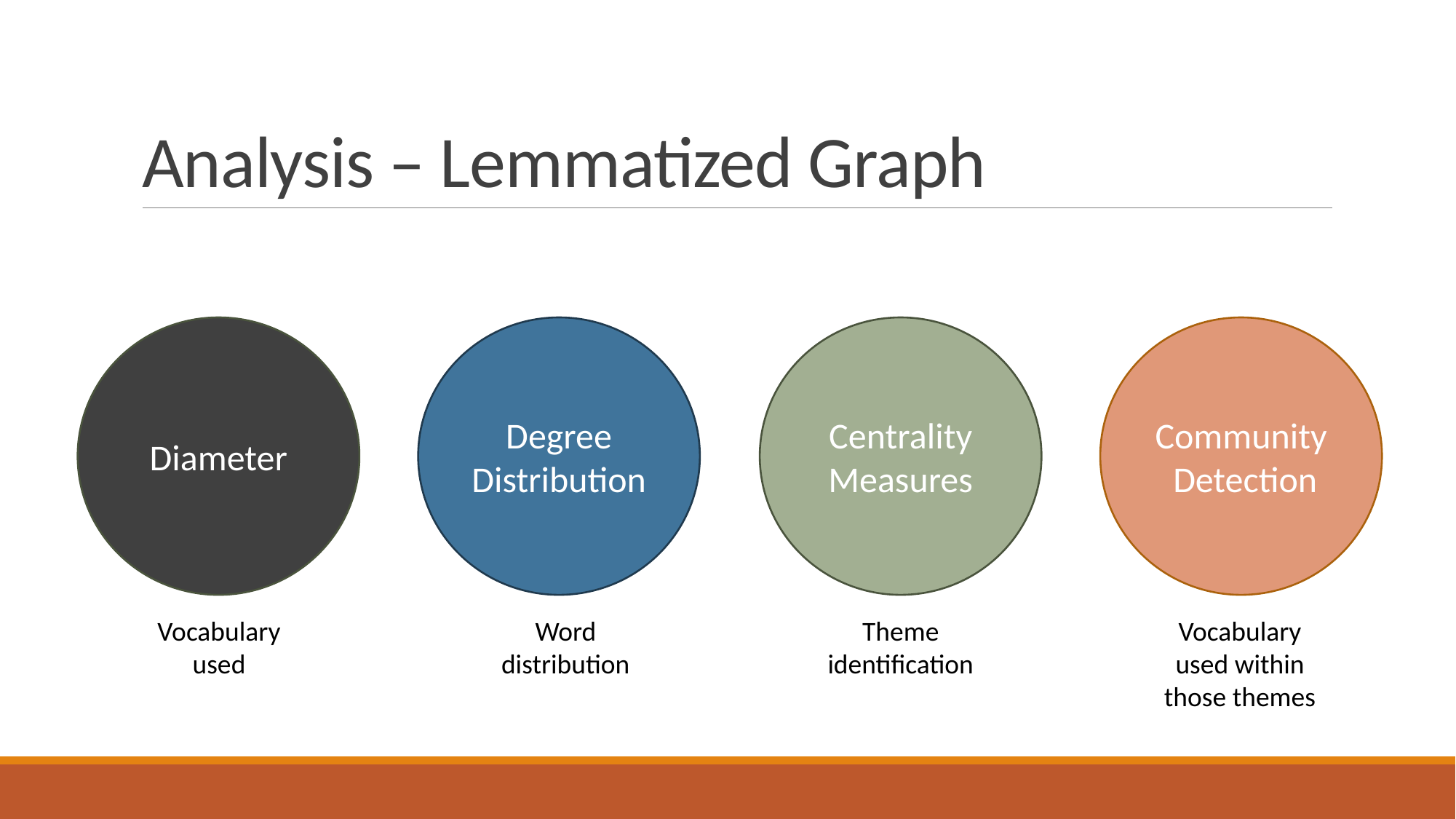

# Analysis – Lemmatized Graph
Diameter
Degree Distribution
Centrality Measures
Community Detection
Vocabulary used
Word distribution
Theme identification
Vocabulary used within those themes